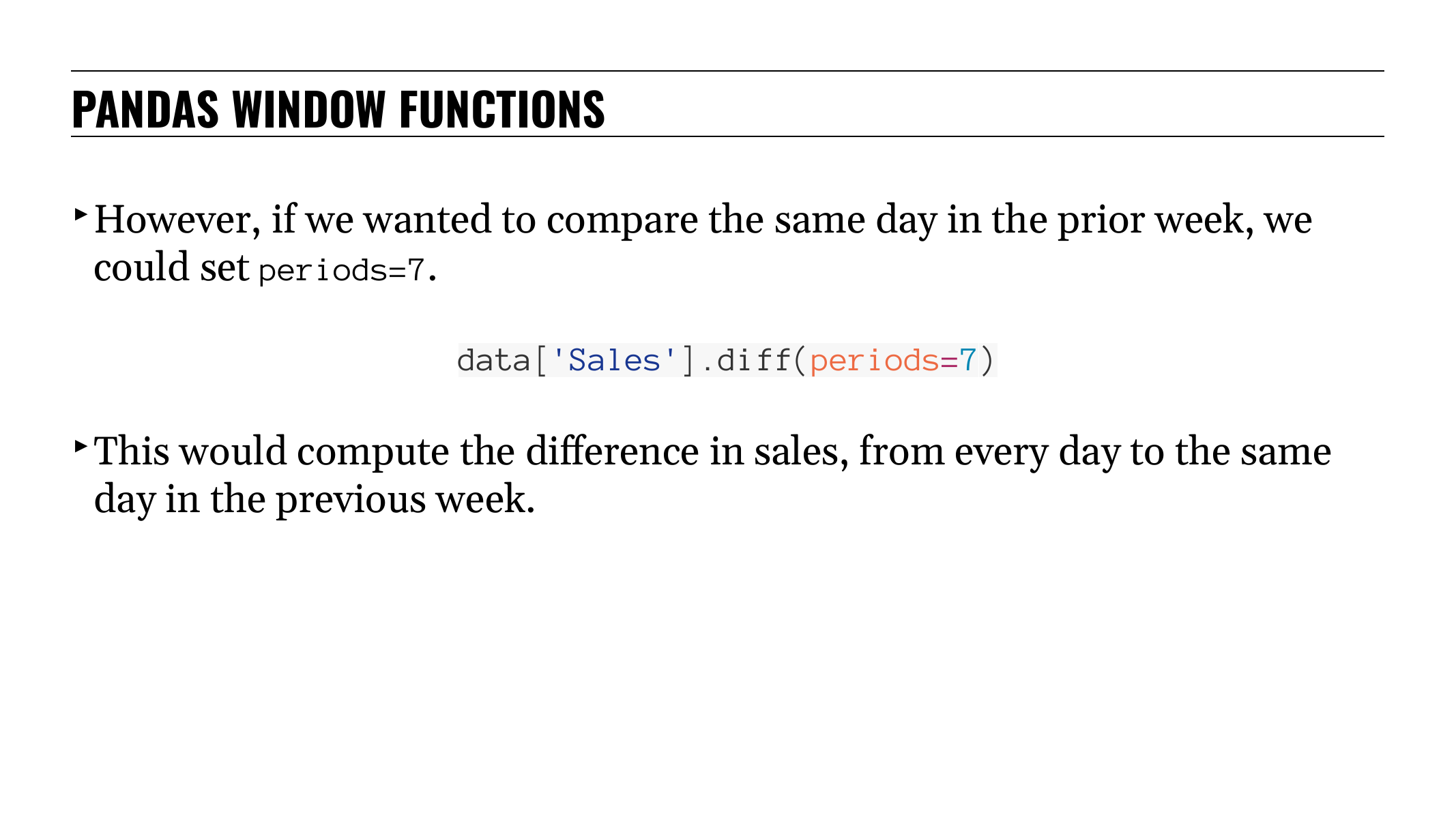

PANDAS WINDOW FUNCTIONS

However, if we wanted to compare the same day in the prior week, we could set periods=7.

data['Sales'].diff(periods=7)

This would compute the difference in sales, from every day to the same day in the previous week.